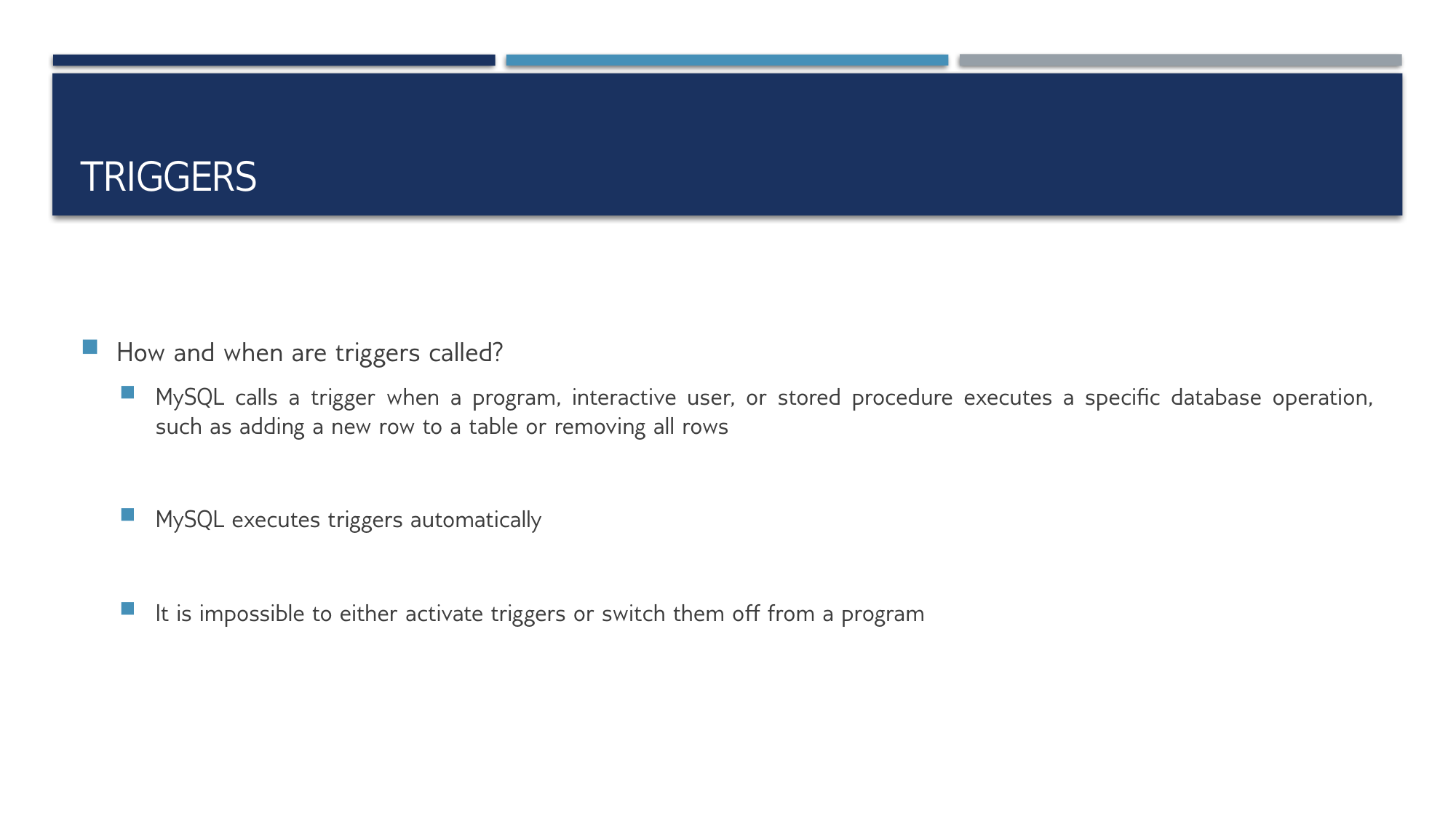

# triggers
How and when are triggers called?
MySQL calls a trigger when a program, interactive user, or stored procedure executes a specific database operation, such as adding a new row to a table or removing all rows

MySQL executes triggers automatically

It is impossible to either activate triggers or switch them off from a program